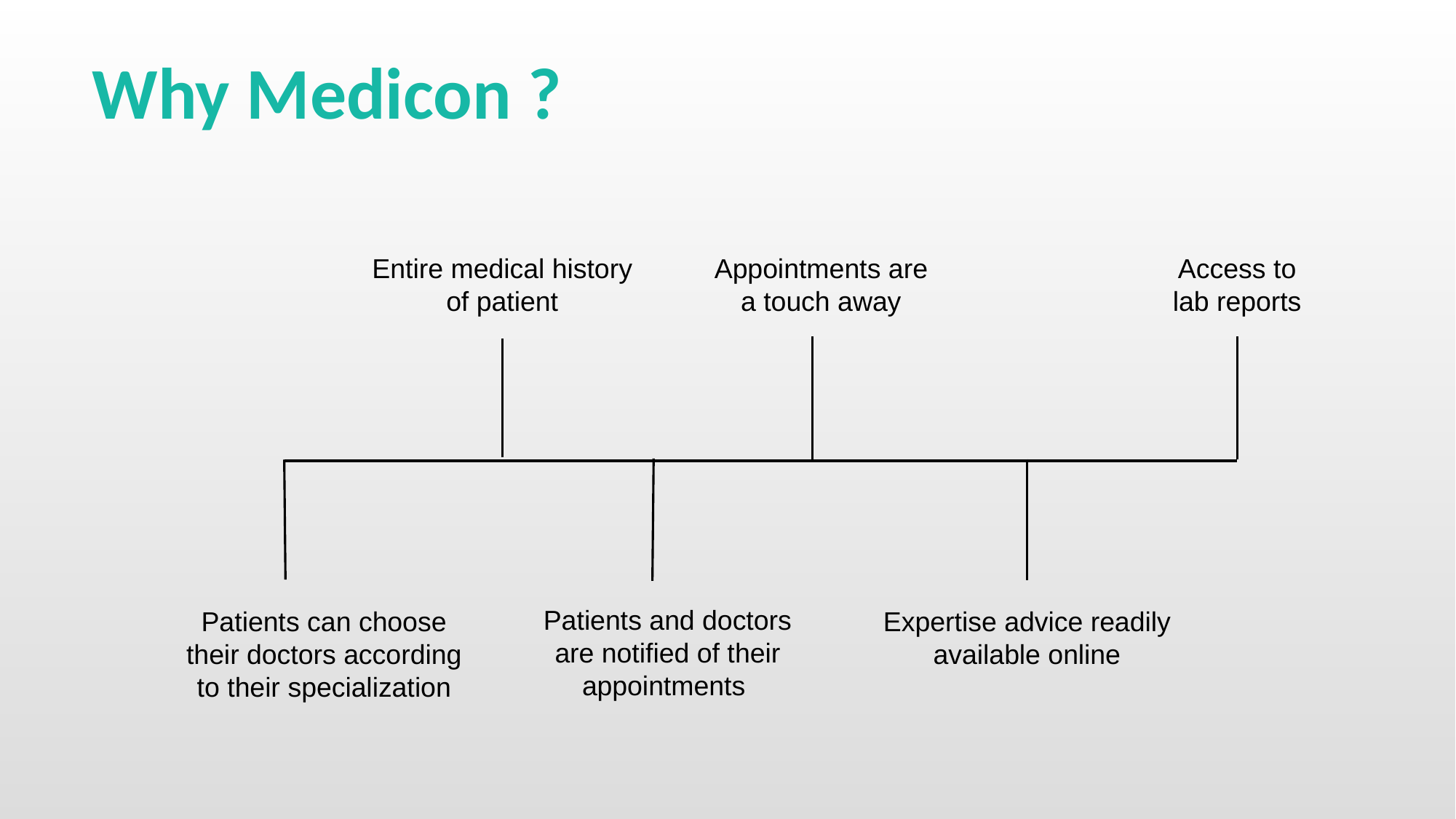

# Why Medicon ?
Entire medical history of patient
Appointments are a touch away
Access to lab reports
Patients and doctors are notified of their appointments
Expertise advice readily available online
Patients can choose their doctors according to their specialization